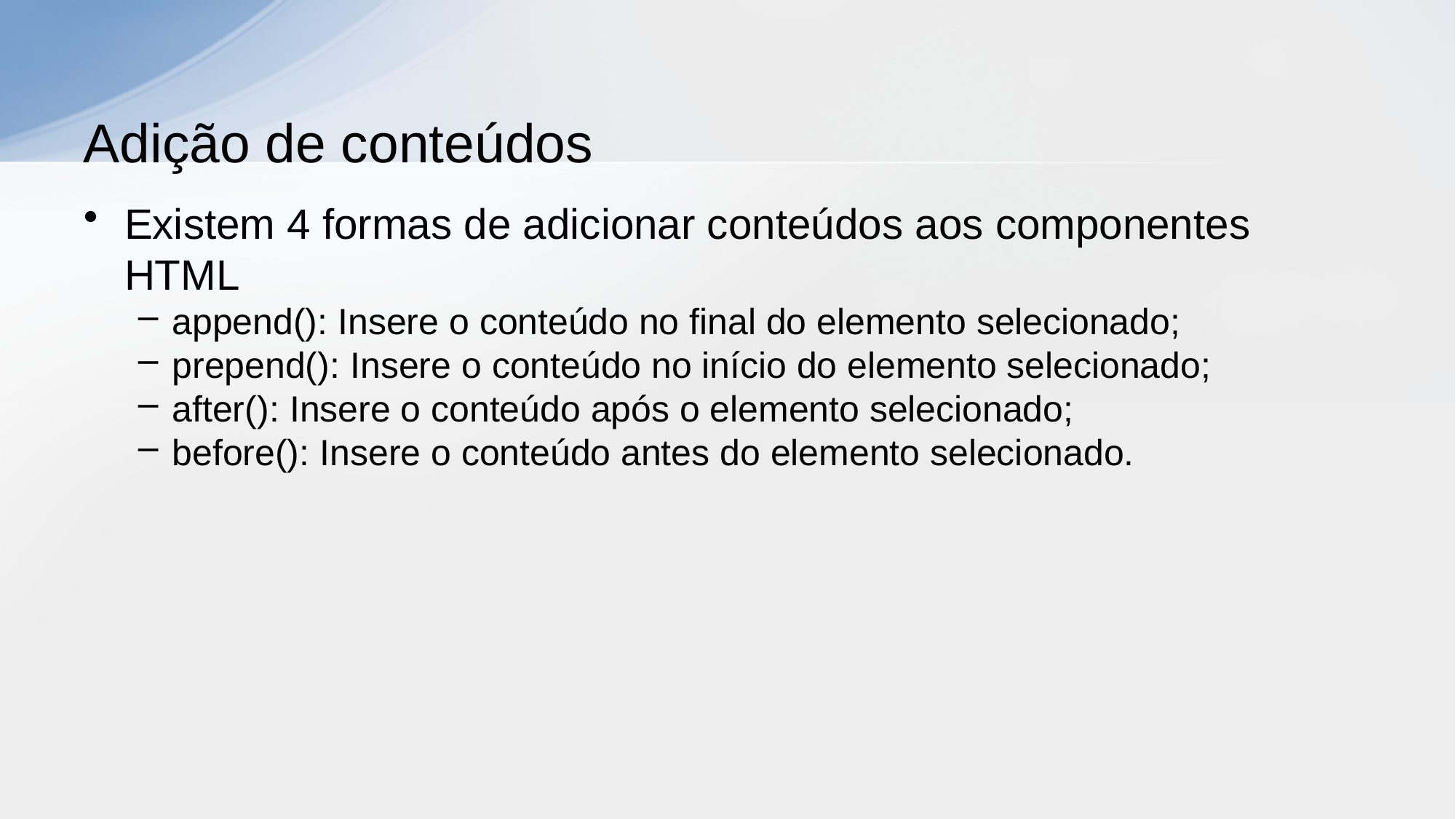

# Adição de conteúdos
Existem 4 formas de adicionar conteúdos aos componentes HTML
append(): Insere o conteúdo no final do elemento selecionado;
prepend(): Insere o conteúdo no início do elemento selecionado;
after(): Insere o conteúdo após o elemento selecionado;
before(): Insere o conteúdo antes do elemento selecionado.